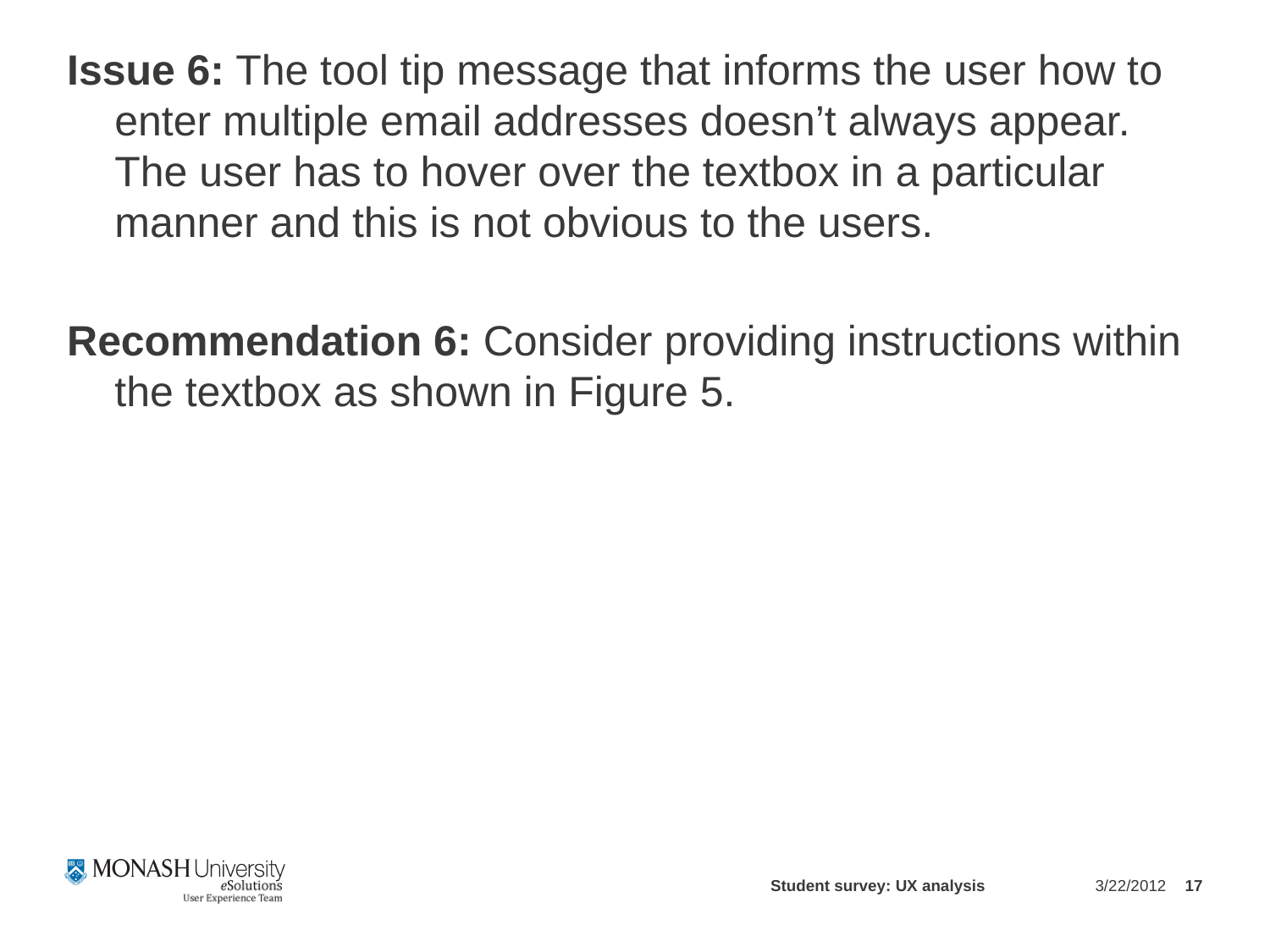

Issue 6: The tool tip message that informs the user how to enter multiple email addresses doesn’t always appear. The user has to hover over the textbox in a particular manner and this is not obvious to the users.

Recommendation 6: Consider providing instructions within the textbox as shown in Figure 5.

Student survey: UX analysis
3/22/2012
17